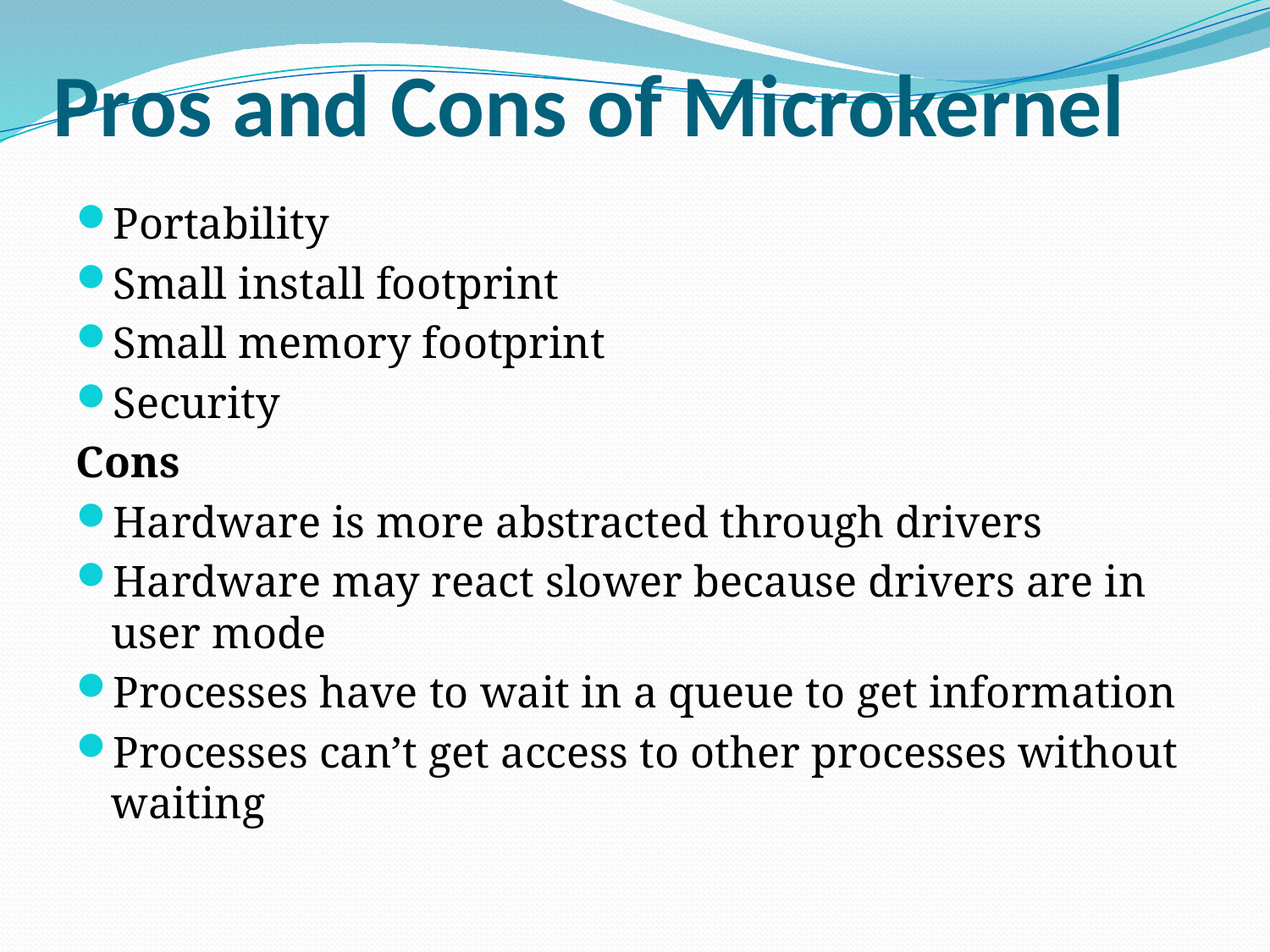

# Pros and Cons of Microkernel
Portability
Small install footprint
Small memory footprint
Security
Cons
Hardware is more abstracted through drivers
Hardware may react slower because drivers are in user mode
Processes have to wait in a queue to get information
Processes can’t get access to other processes without waiting